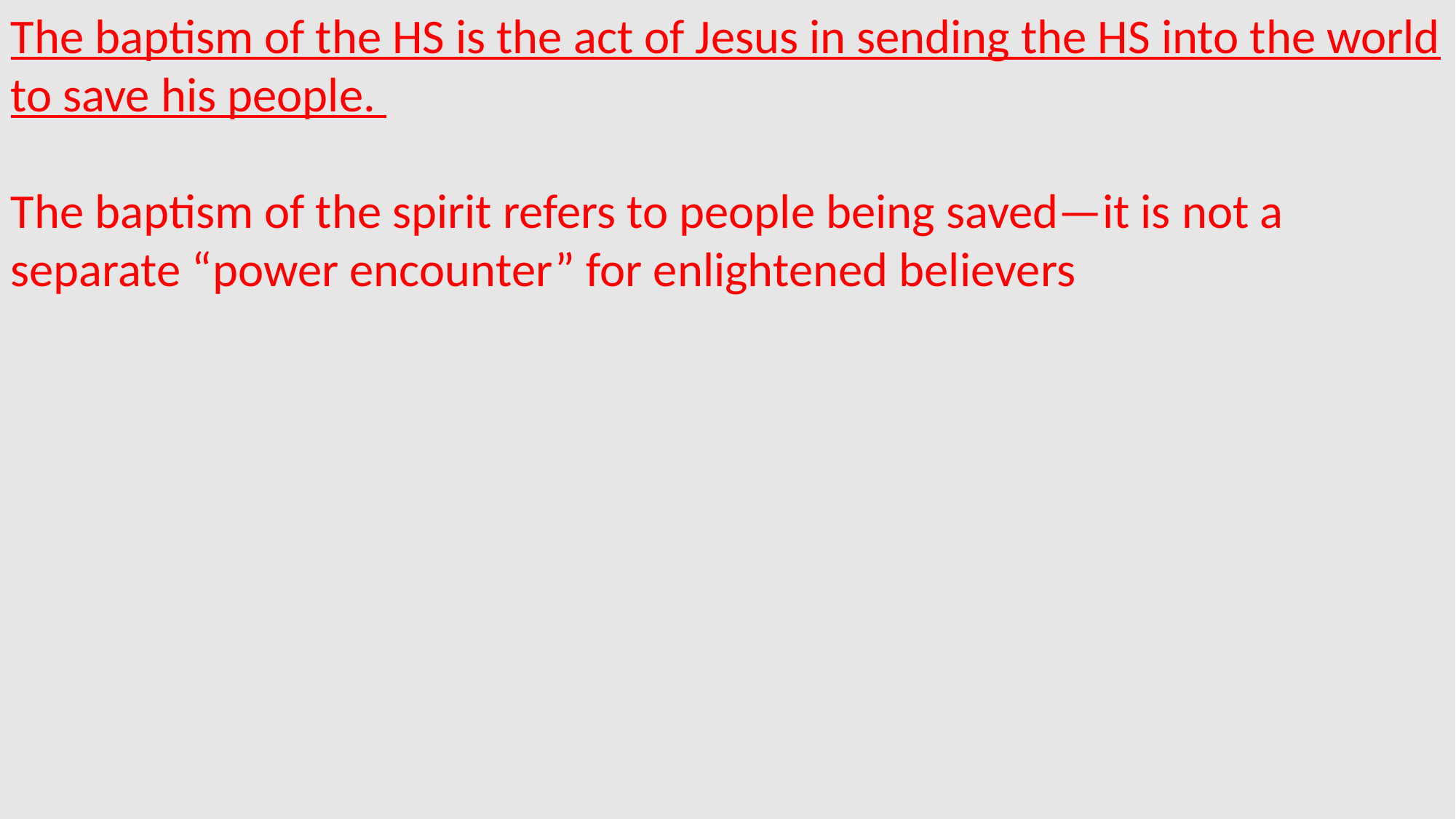

The baptism of the HS is the act of Jesus in sending the HS into the world to save his people.

The baptism of the spirit refers to people being saved—it is not a separate “power encounter” for enlightened believers